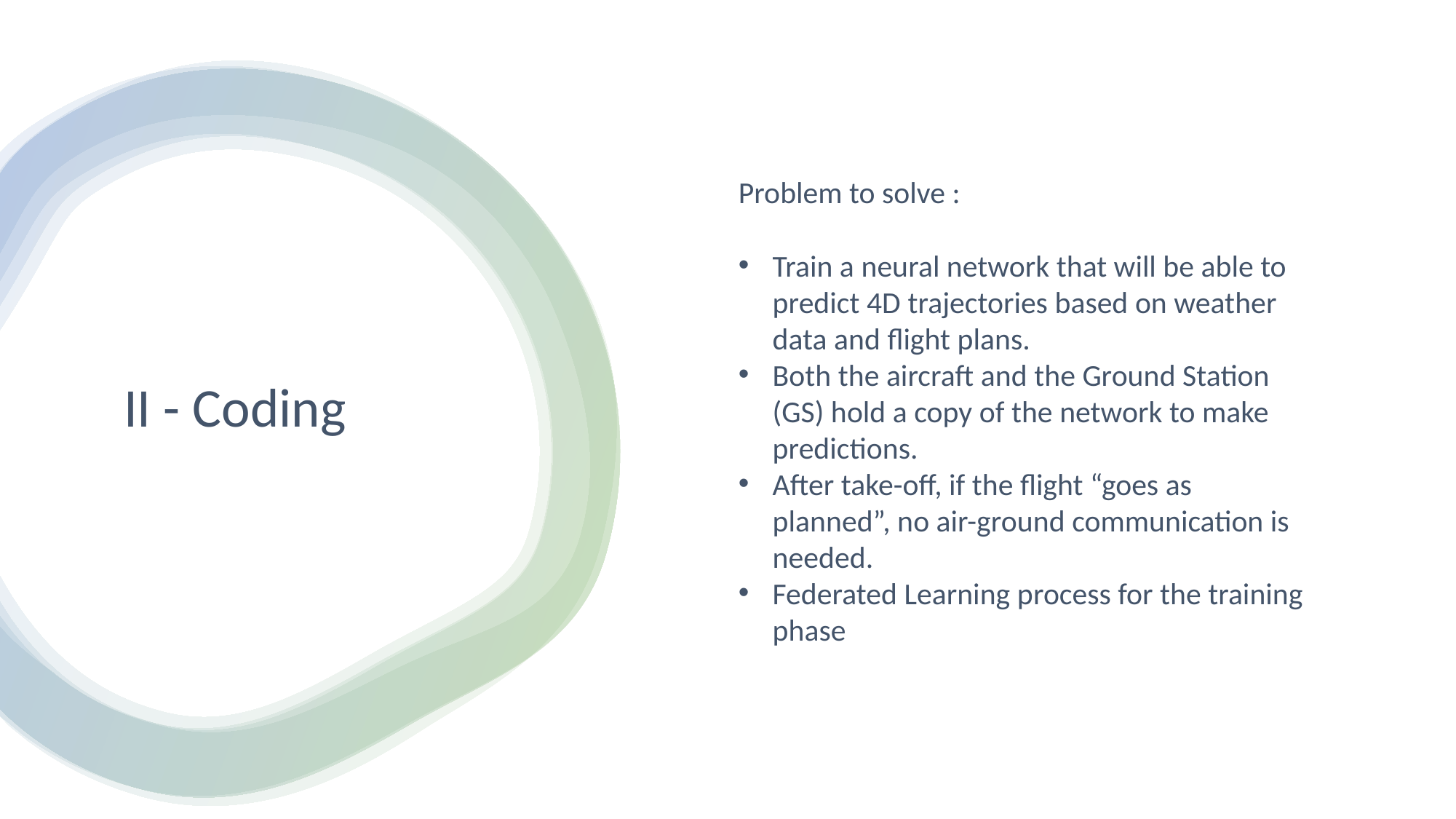

# II - Coding
Problem to solve :

Train a neural network that will be able to predict 4D trajectories based on weather data and flight plans.
Both the aircraft and the Ground Station (GS) hold a copy of the network to make predictions.
After take-off, if the flight “goes as planned”, no air-ground communication is needed.
Federated Learning process for the training phase
11